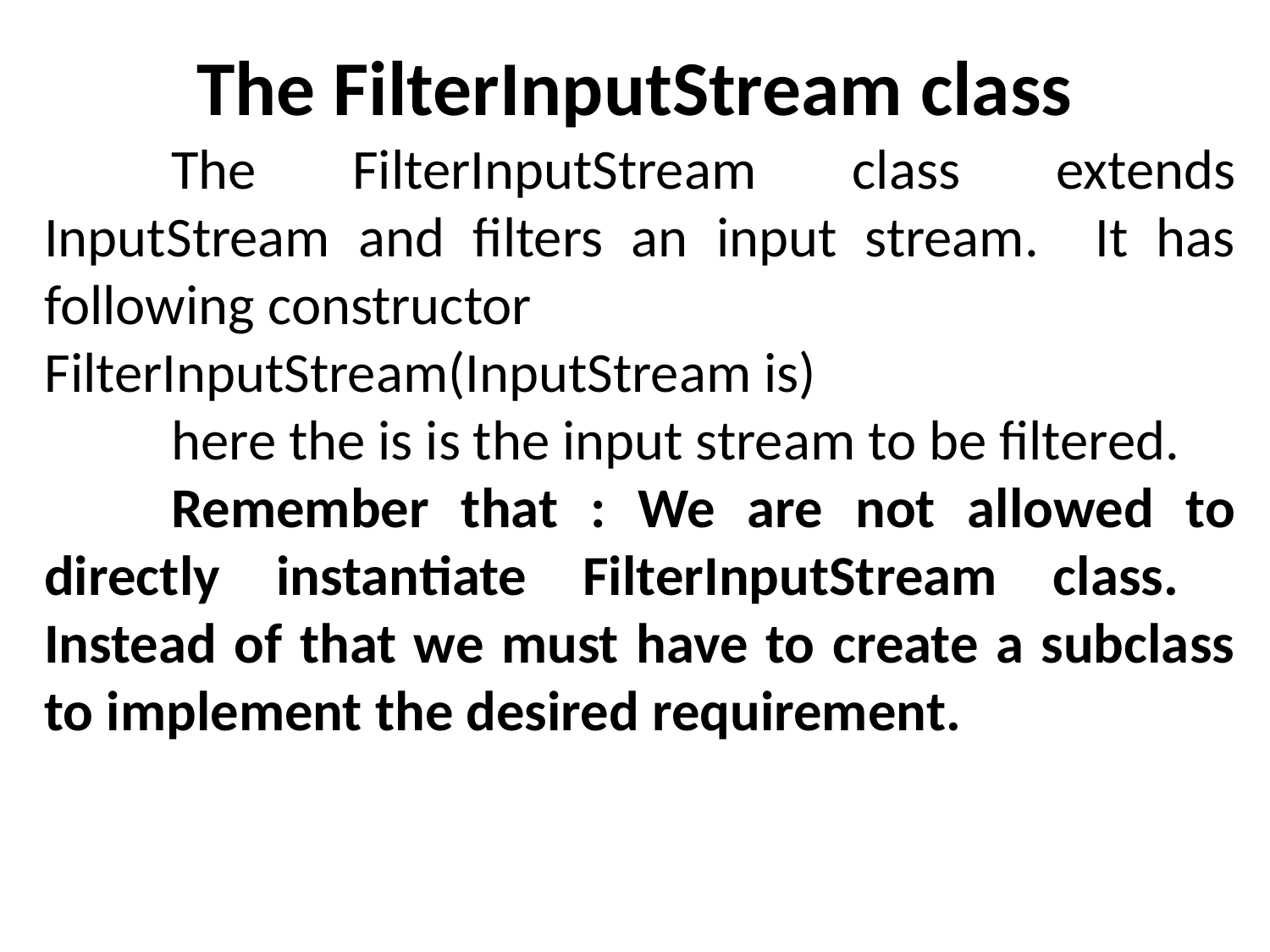

# The FilterInputStream class
	The FilterInputStream class extends InputStream and filters an input stream.  It has following constructor
FilterInputStream(InputStream is)
	here the is is the input stream to be filtered.
	Remember that : We are not allowed to directly instantiate FilterInputStream class.  Instead of that we must have to create a subclass to implement the desired requirement.